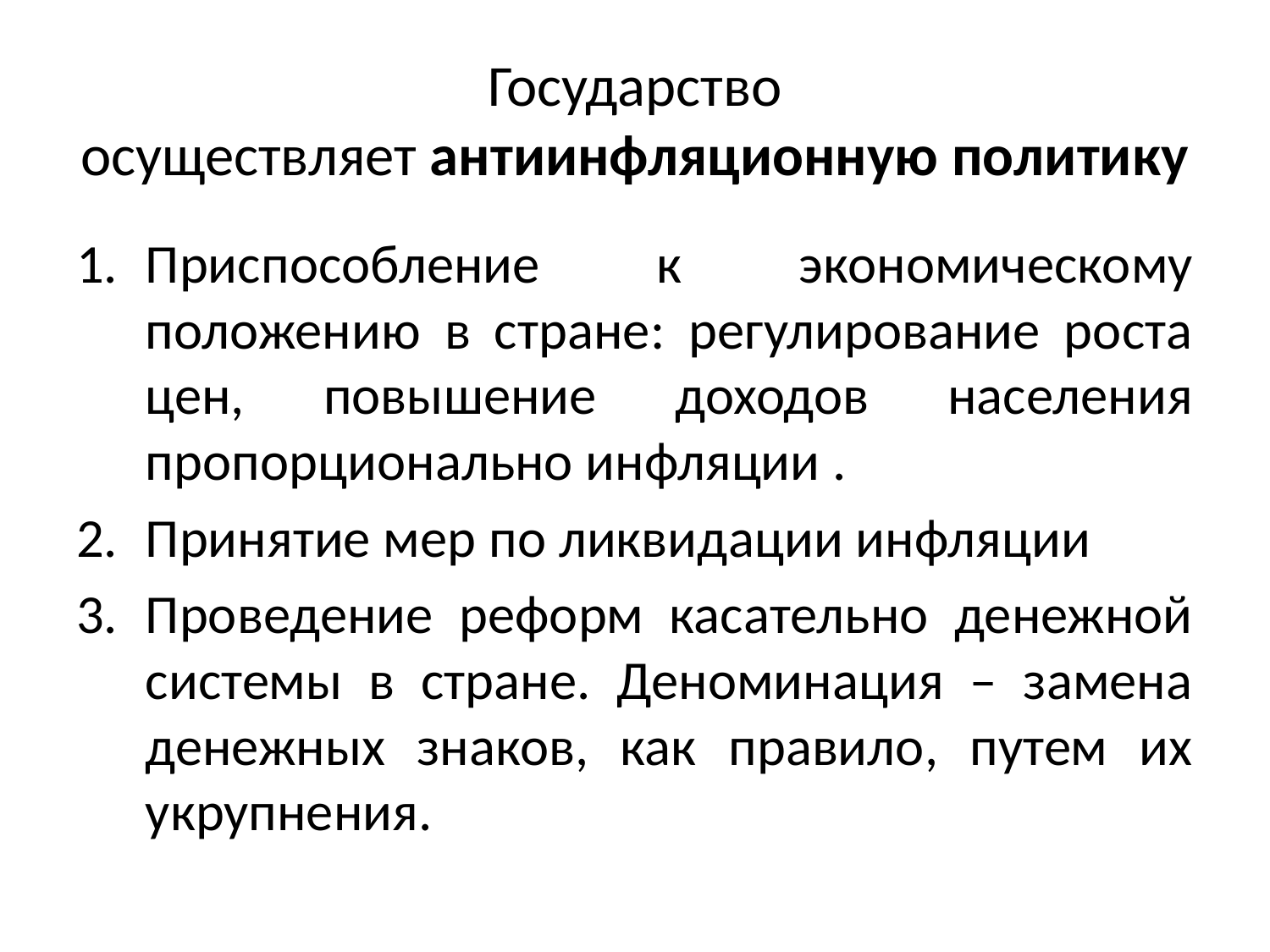

# Государство осуществляет антиинфляционную политику
Приспособление к экономическому положению в стране: регулирование роста цен, повышение доходов населения пропорционально инфляции .
Принятие мер по ликвидации инфляции
Проведение реформ касательно денежной системы в стране. Деноминация – замена денежных знаков, как правило, путем их укрупнения.